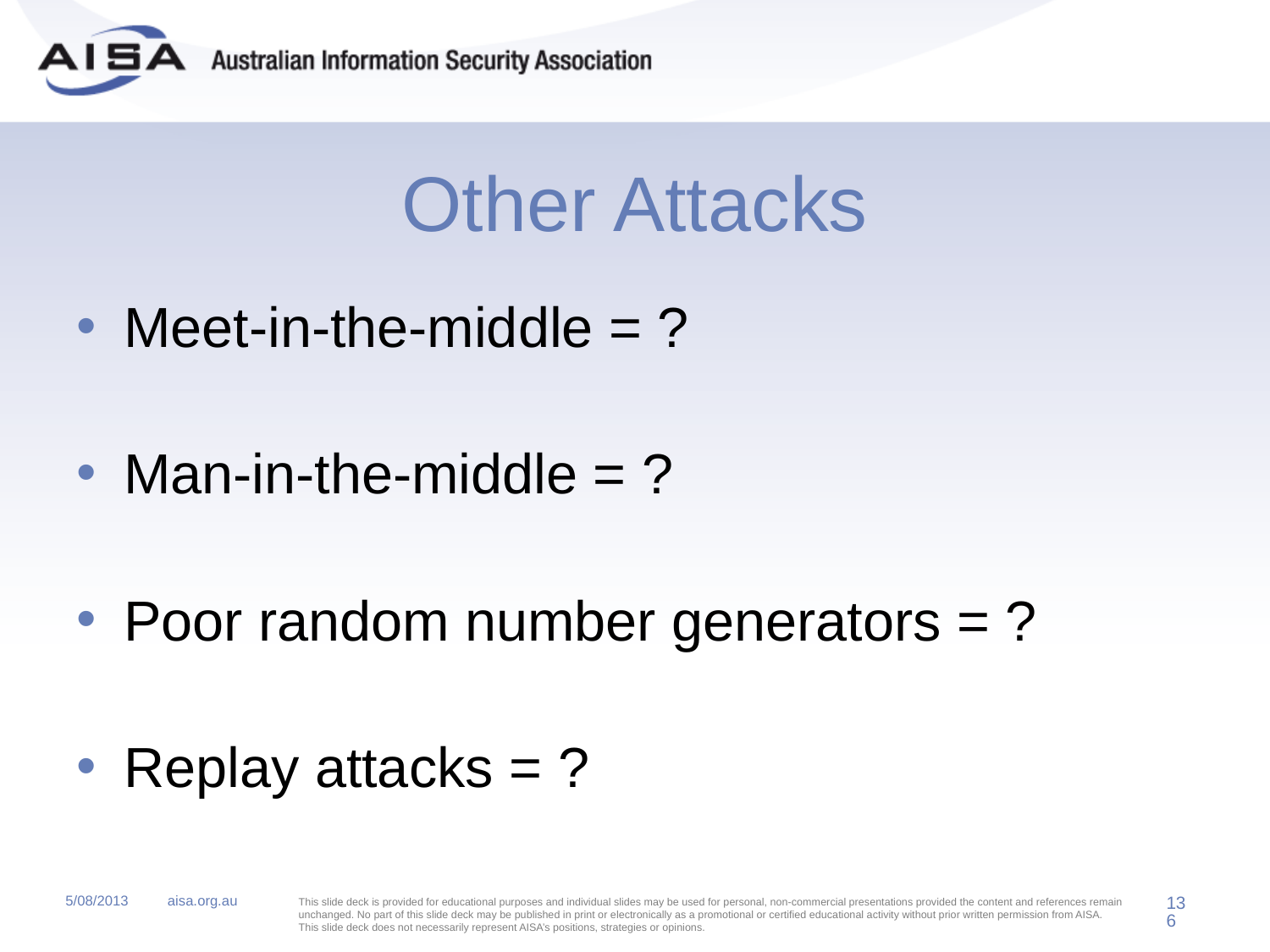

# Other Attacks
Meet-in-the-middle = ?
Man-in-the-middle = ?
Poor random number generators = ?
Replay attacks = ?